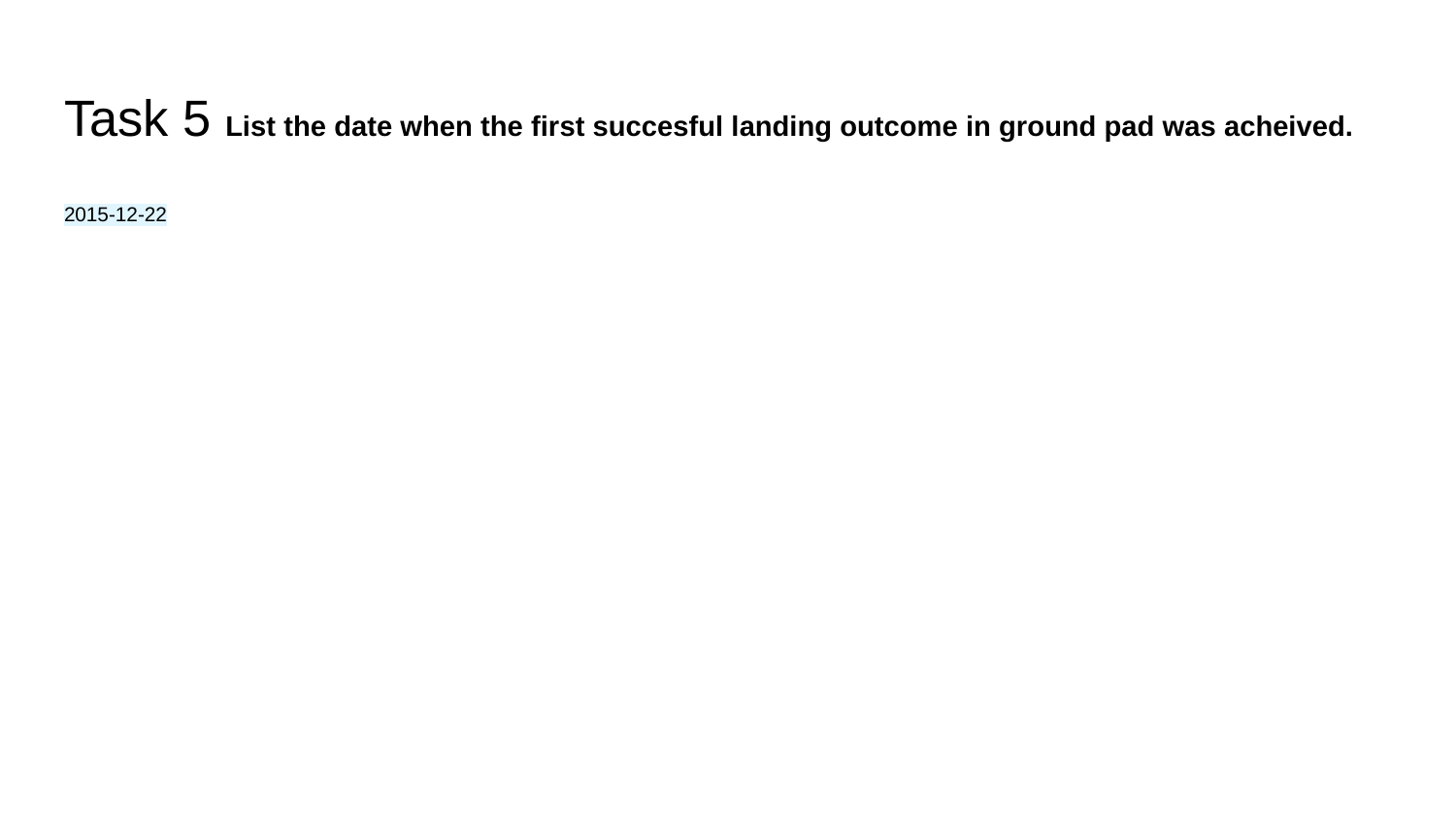

# Task 5 List the date when the first succesful landing outcome in ground pad was acheived.

2015-12-22